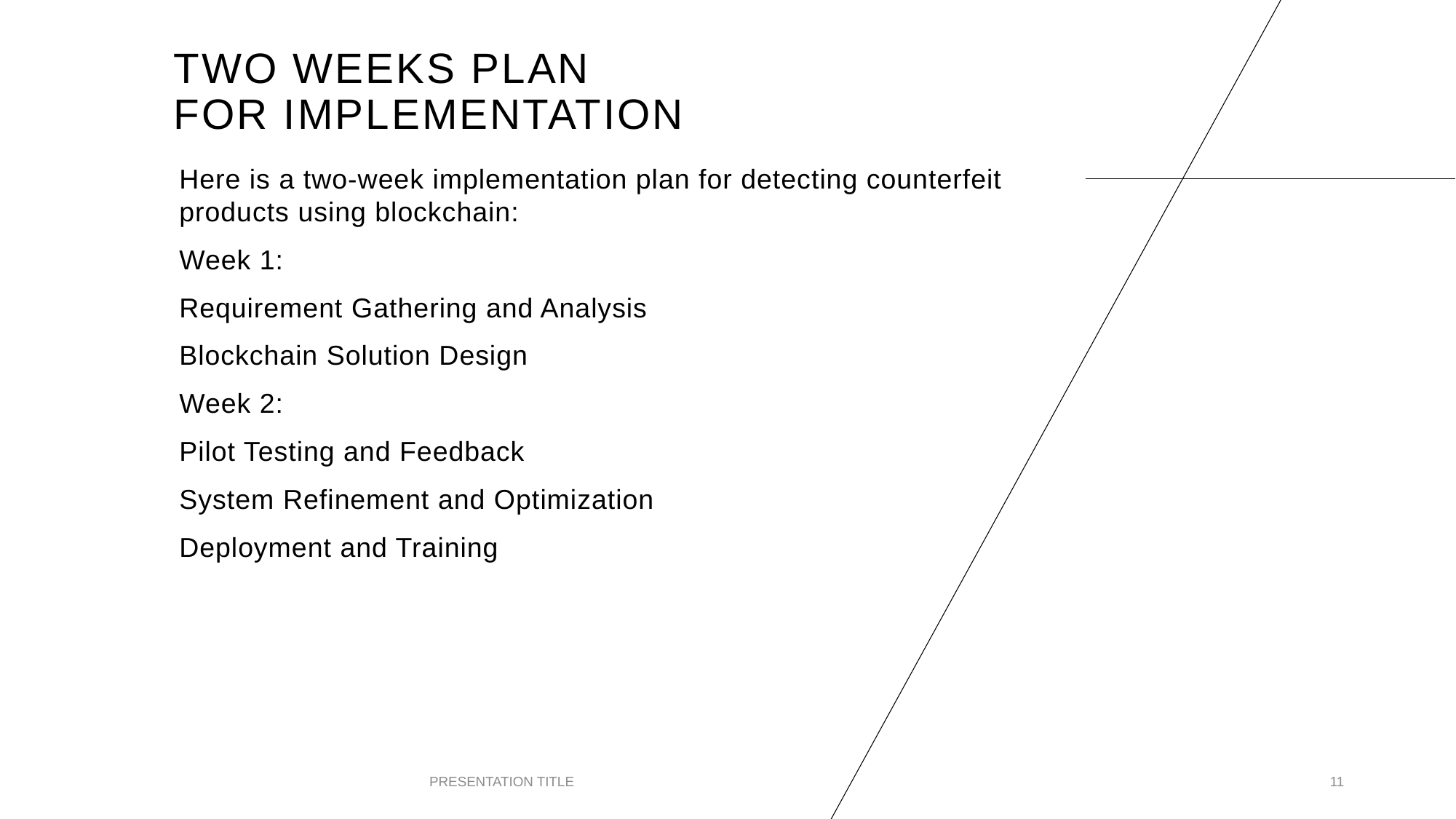

# TWO WEEKS PLAN FOR IMPLEMENTATION
Here is a two-week implementation plan for detecting counterfeit products using blockchain:
Week 1:
Requirement Gathering and Analysis
Blockchain Solution Design
Week 2:
Pilot Testing and Feedback
System Refinement and Optimization
Deployment and Training

PRESENTATION TITLE
11